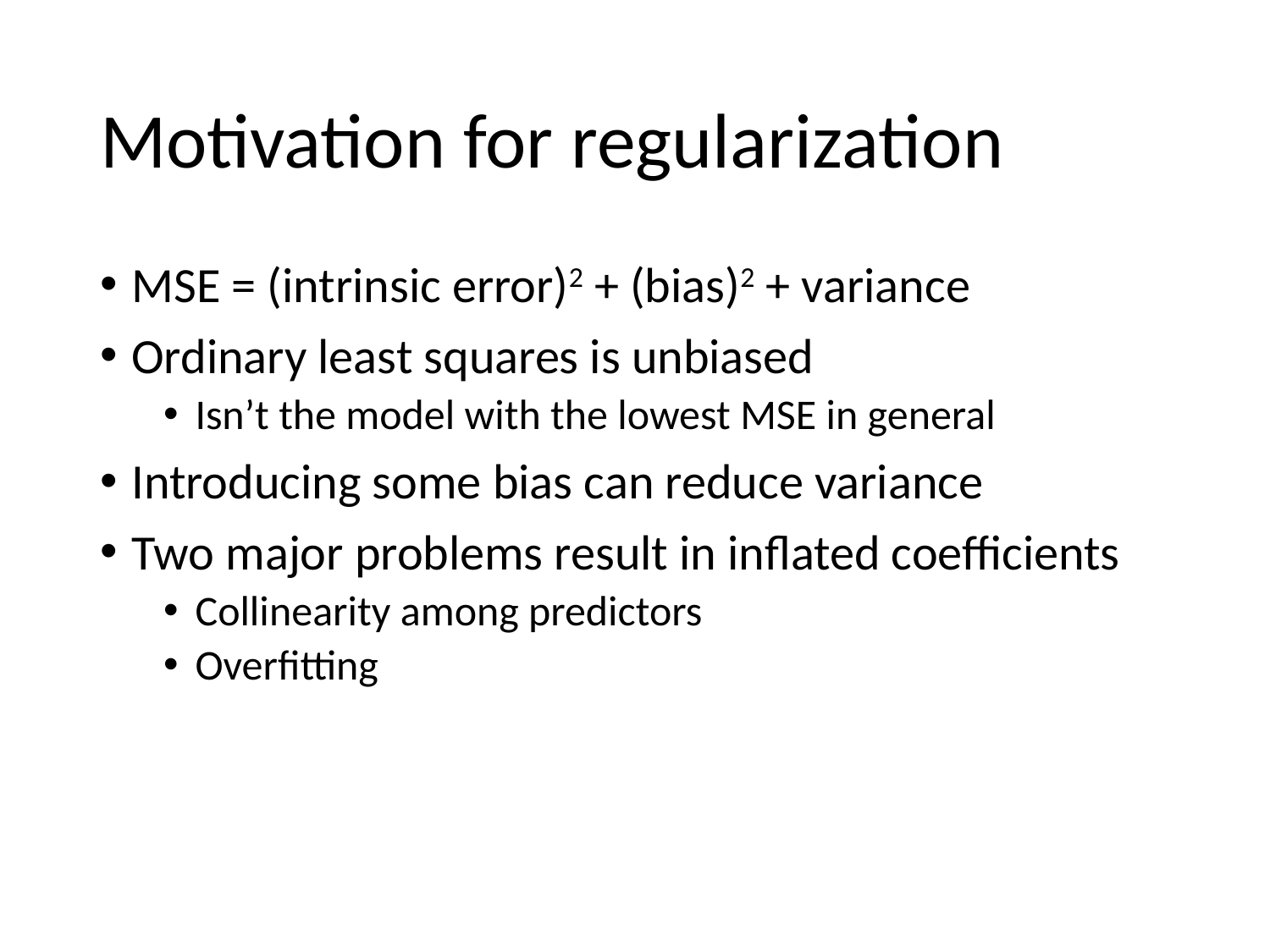

# Motivation for regularization
MSE = (intrinsic error)2 + (bias)2 + variance
Ordinary least squares is unbiased
Isn’t the model with the lowest MSE in general
Introducing some bias can reduce variance
Two major problems result in inflated coefficients
Collinearity among predictors
Overfitting